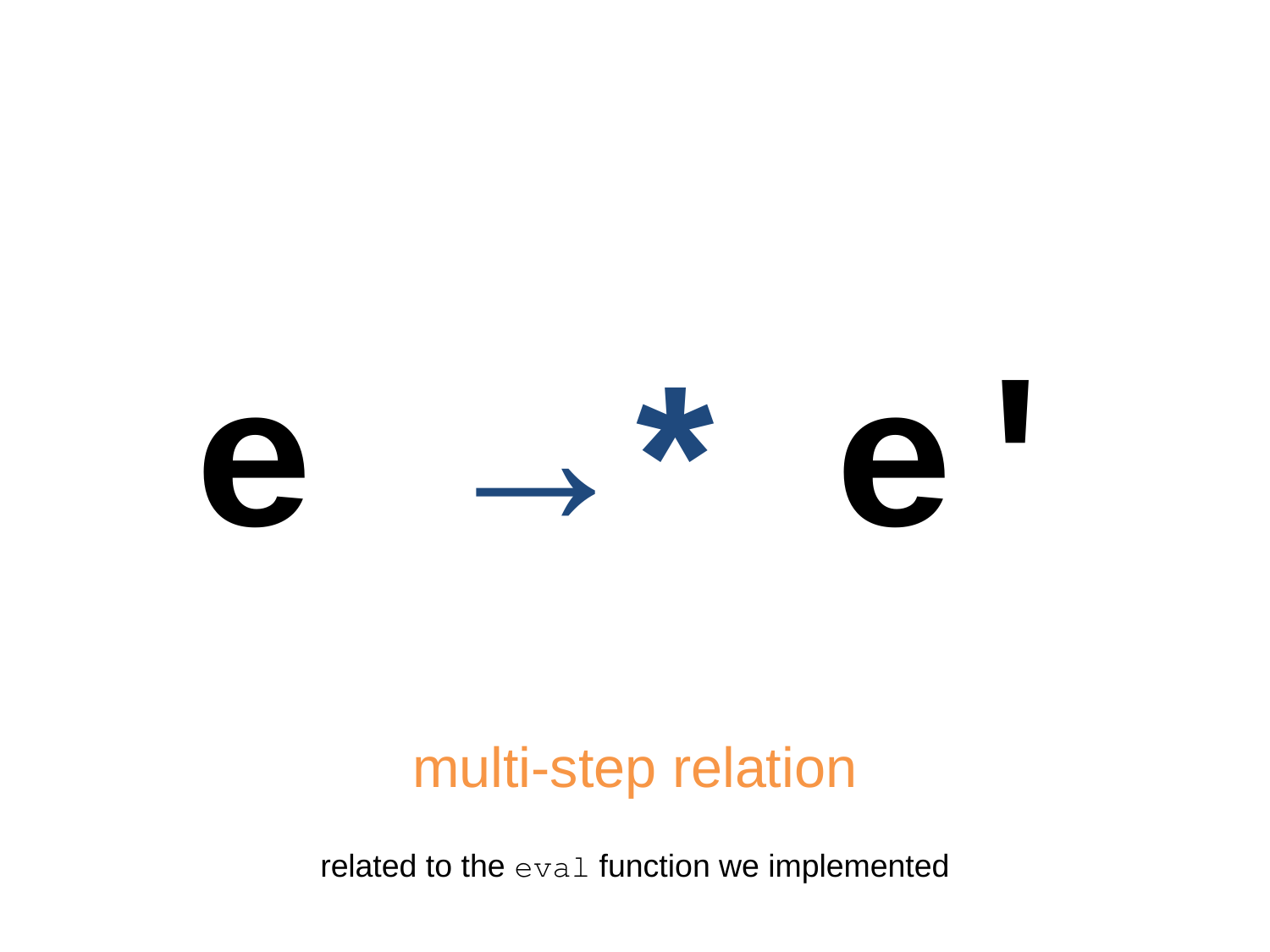

e →* e'
multi-step relation
related to the eval function we implemented